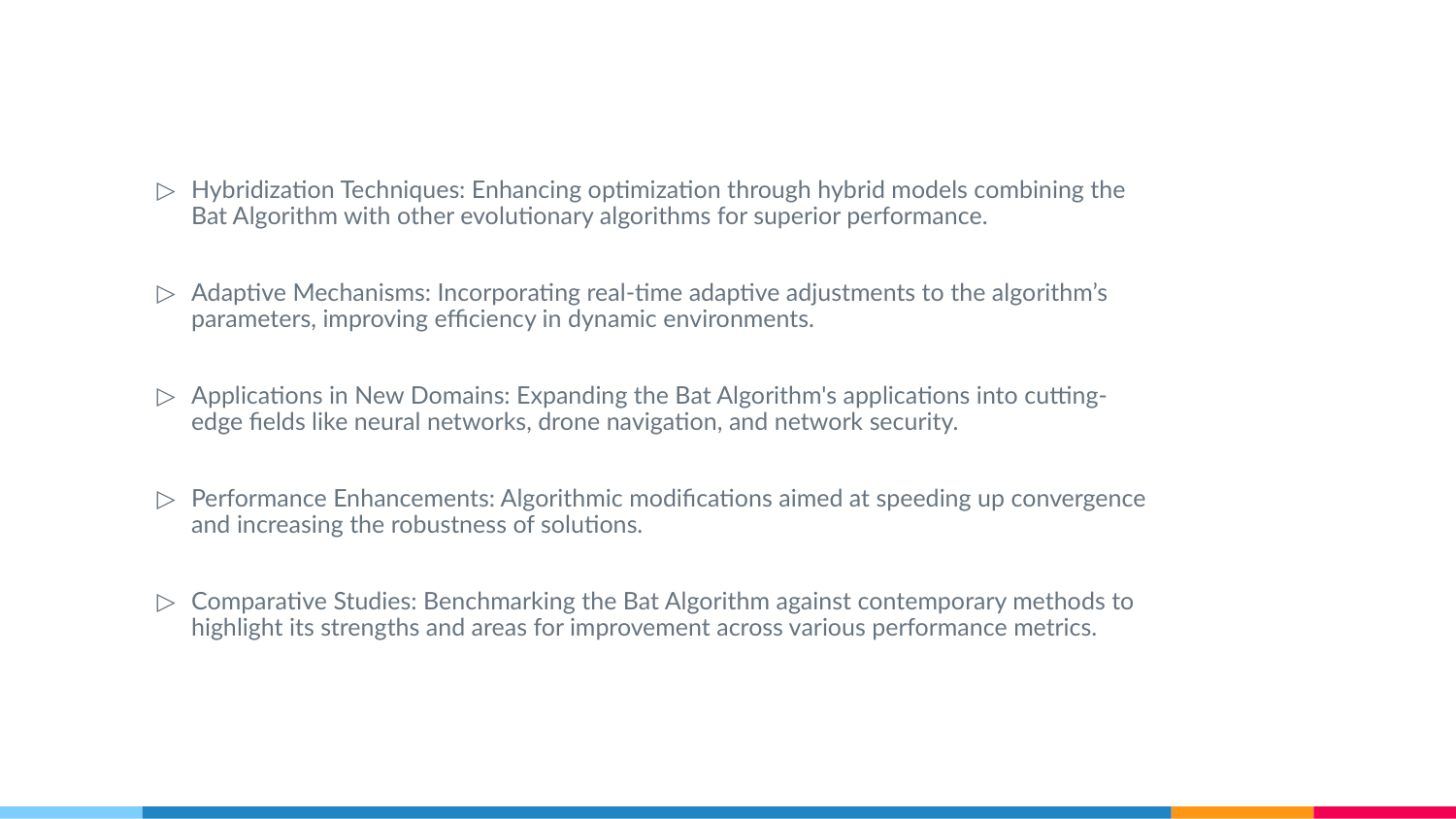

Hybridization Techniques: Enhancing optimization through hybrid models combining the Bat Algorithm with other evolutionary algorithms for superior performance.

Adaptive Mechanisms: Incorporating real-time adaptive adjustments to the algorithm’s parameters, improving efficiency in dynamic environments.

Applications in New Domains: Expanding the Bat Algorithm's applications into cutting-edge fields like neural networks, drone navigation, and network security.

Performance Enhancements: Algorithmic modifications aimed at speeding up convergence and increasing the robustness of solutions.

Comparative Studies: Benchmarking the Bat Algorithm against contemporary methods to highlight its strengths and areas for improvement across various performance metrics.